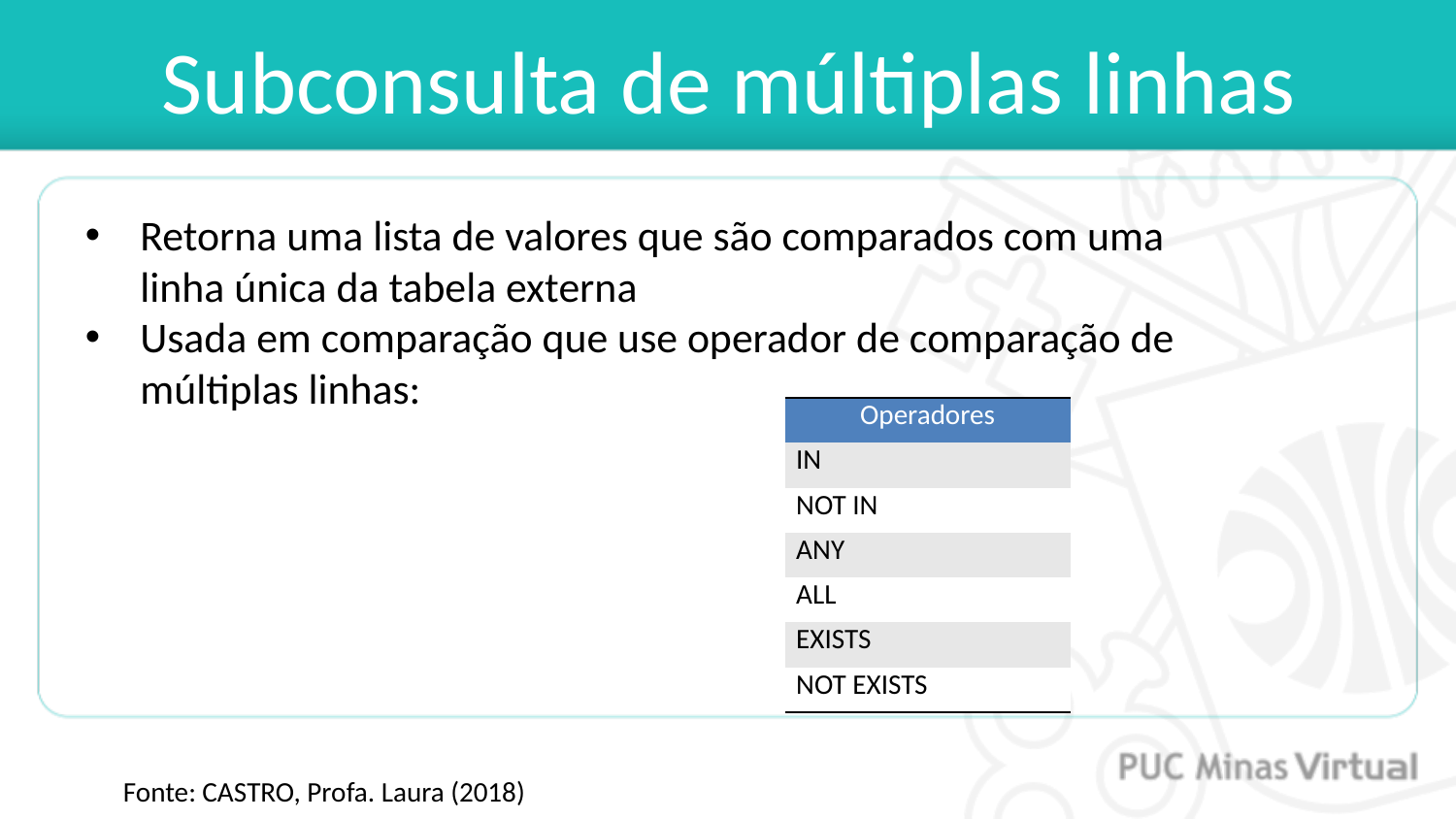

# Subconsulta de múltiplas linhas
Retorna uma lista de valores que são comparados com uma linha única da tabela externa
Usada em comparação que use operador de comparação de múltiplas linhas:

| Operadores |
| --- |
| IN |
| NOT IN |
| ANY |
| ALL |
| EXISTS |
| NOT EXISTS |
Fonte: CASTRO, Profa. Laura (2018)